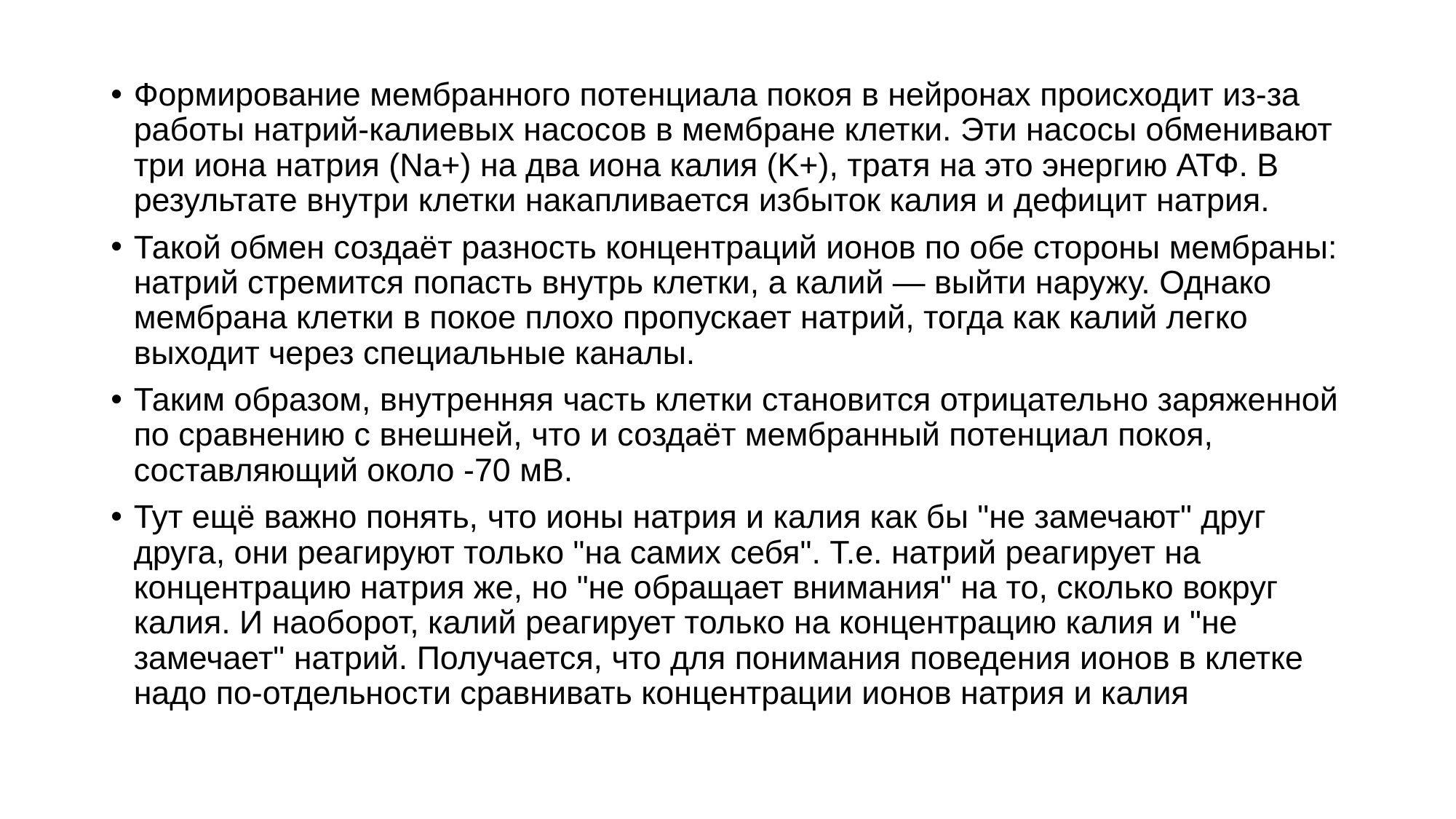

Формирование мембранного потенциала покоя в нейронах происходит из-за работы натрий-калиевых насосов в мембране клетки. Эти насосы обменивают три иона натрия (Na+) на два иона калия (K+), тратя на это энергию АТФ. В результате внутри клетки накапливается избыток калия и дефицит натрия.
Такой обмен создаёт разность концентраций ионов по обе стороны мембраны: натрий стремится попасть внутрь клетки, а калий — выйти наружу. Однако мембрана клетки в покое плохо пропускает натрий, тогда как калий легко выходит через специальные каналы.
Таким образом, внутренняя часть клетки становится отрицательно заряженной по сравнению с внешней, что и создаёт мембранный потенциал покоя, составляющий около -70 мВ.
Тут ещё важно понять, что ионы натрия и калия как бы "не замечают" друг друга, они реагируют только "на самих себя". Т.е. натрий реагирует на концентрацию натрия же, но "не обращает внимания" на то, сколько вокруг калия. И наоборот, калий реагирует только на концентрацию калия и "не замечает" натрий. Получается, что для понимания поведения ионов в клетке надо по-отдельности сравнивать концентрации ионов натрия и калия